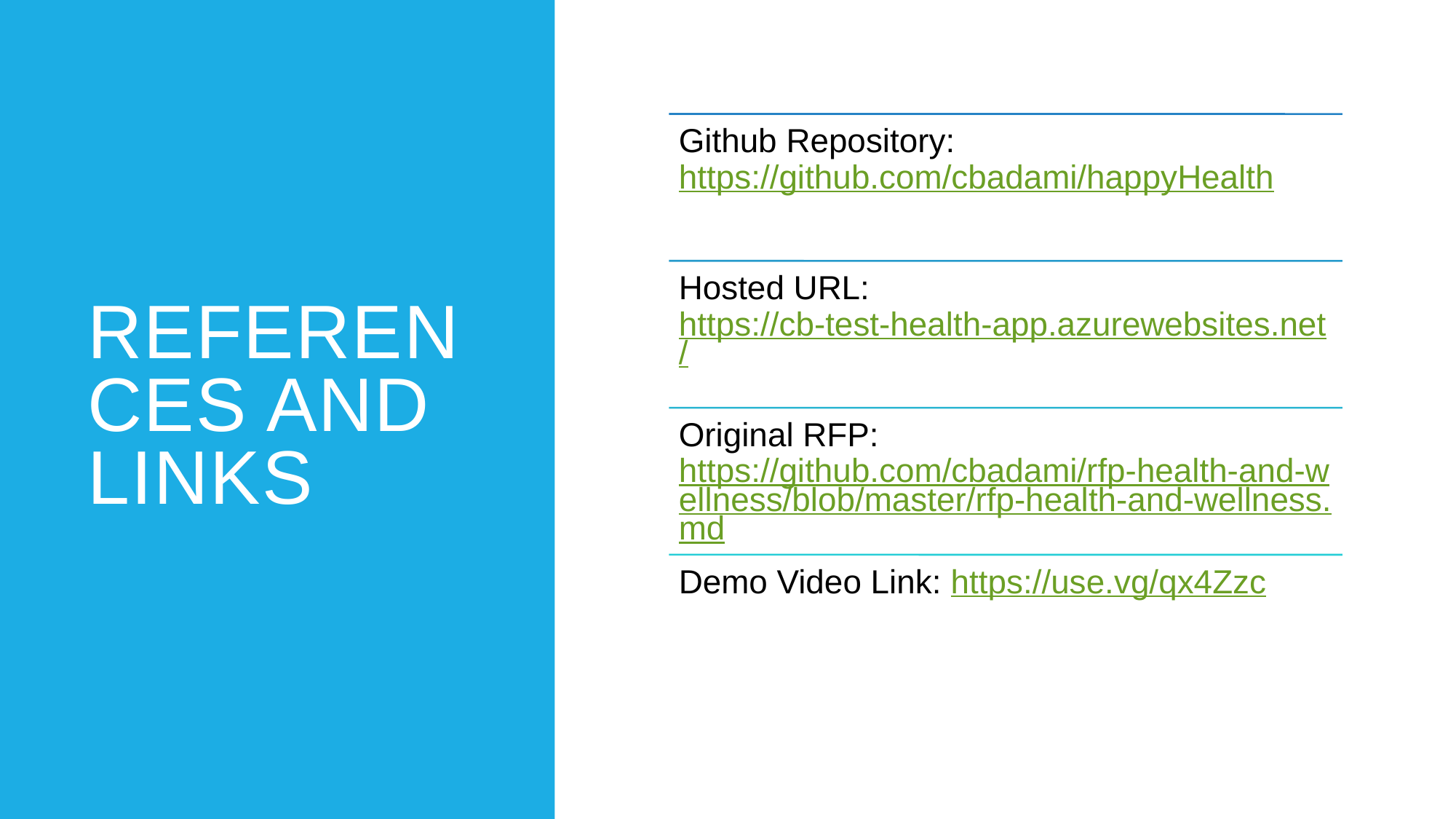

# References and Links
Github Repository: https://github.com/cbadami/happyHealth
Hosted URL: https://cb-test-health-app.azurewebsites.net/
Original RFP: https://github.com/cbadami/rfp-health-and-wellness/blob/master/rfp-health-and-wellness.md
Demo Video Link: https://use.vg/qx4Zzc